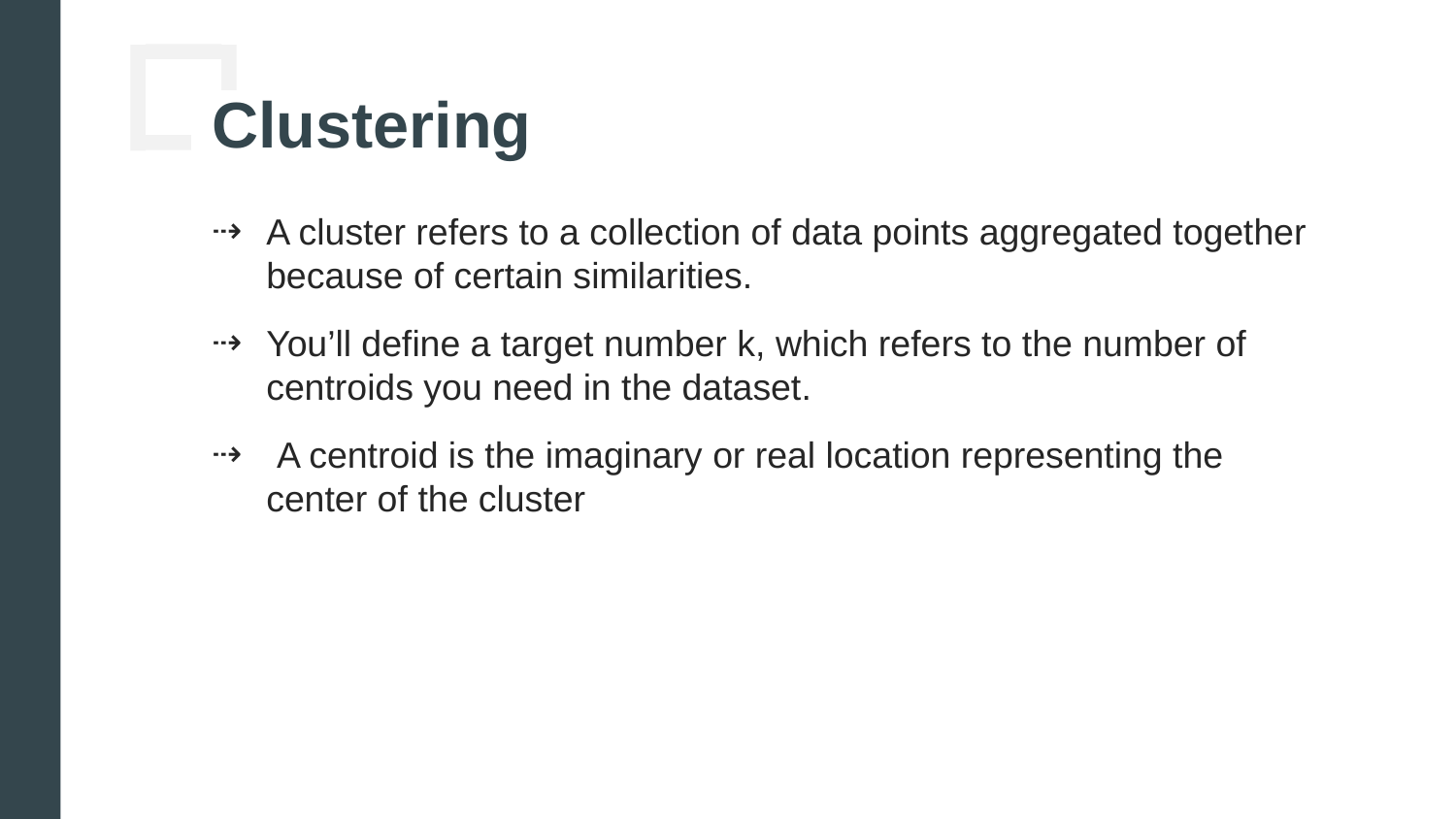

# Clustering
A cluster refers to a collection of data points aggregated together because of certain similarities.
You’ll define a target number k, which refers to the number of centroids you need in the dataset.
 A centroid is the imaginary or real location representing the center of the cluster